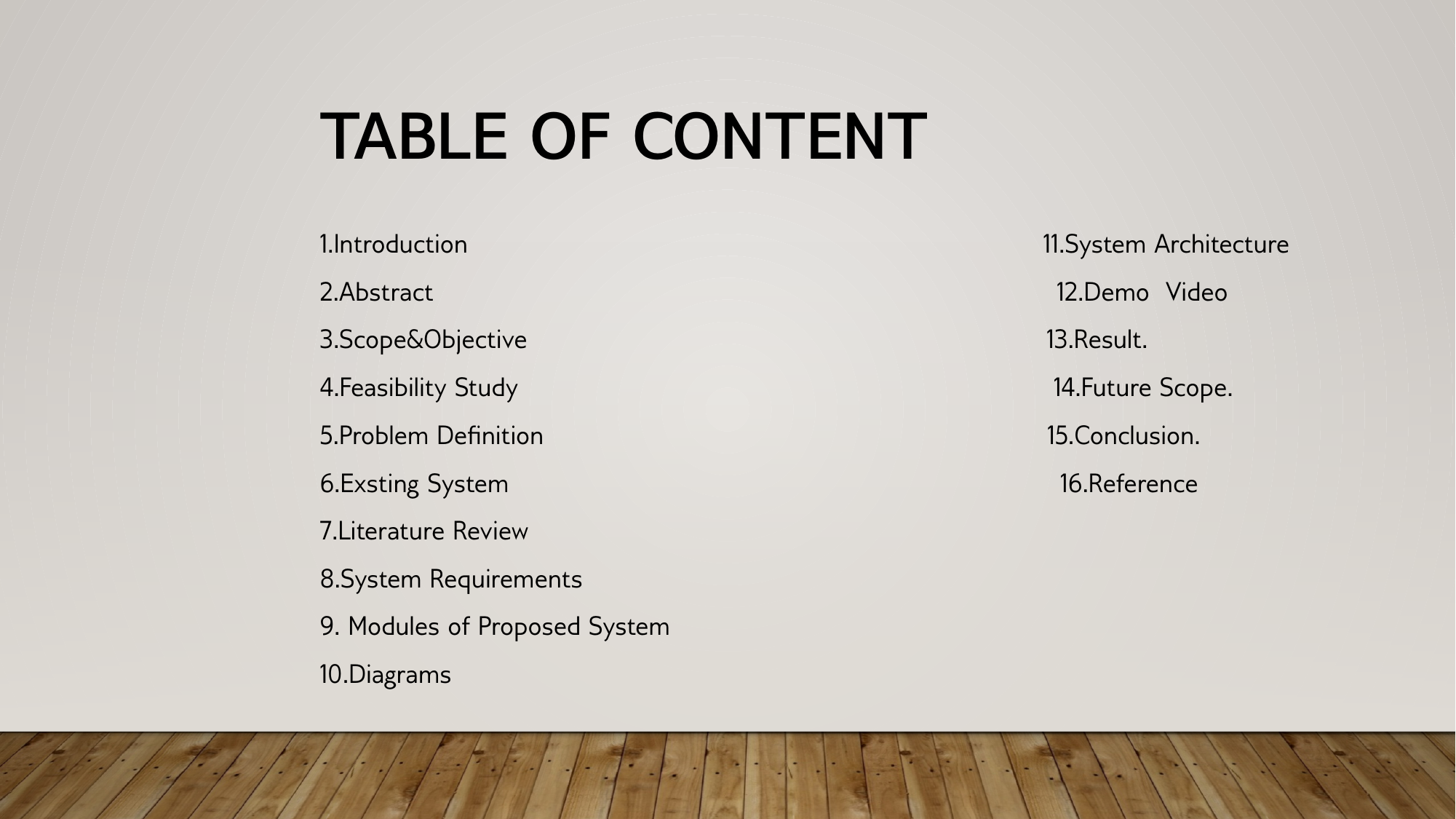

Table of content
1.Introduction                                                                        11.System Architecture
2.Abstract                                                                              12.Demo  Video
3.Scope&Objective                                                                 13.Result.
4.Feasibility Study                                                                   14.Future Scope.
5.Problem Definition                                                               15.Conclusion.
6.Exsting System                                                                     16.Reference
7.Literature Review
8.System Requirements
9. Modules of Proposed System
10.Diagrams